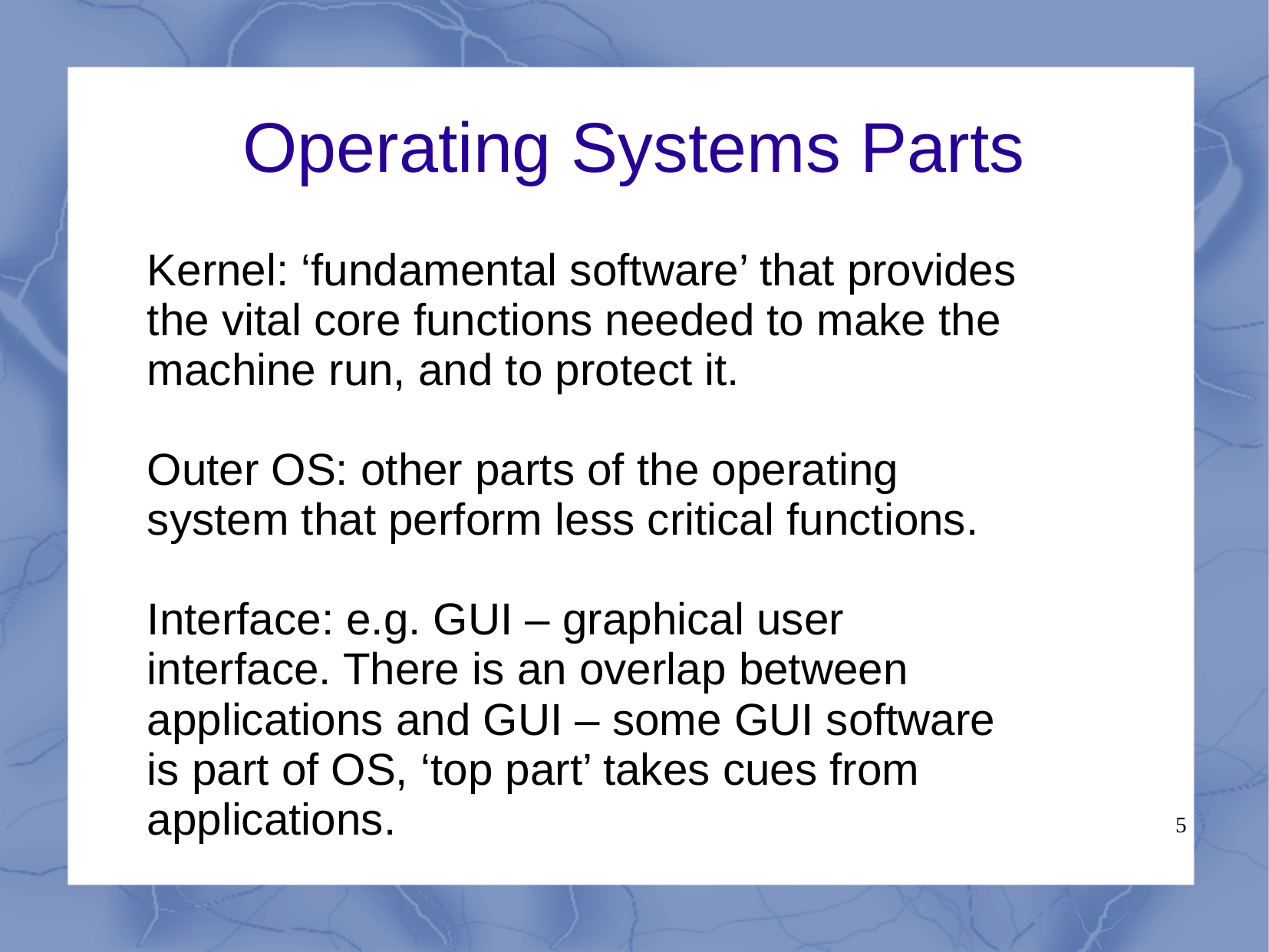

# Operating Systems Parts
Kernel: ‘fundamental software’ that provides the vital core functions needed to make the machine run, and to protect it.

Outer OS: other parts of the operating system that perform less critical functions.

Interface: e.g. GUI – graphical user interface. There is an overlap between applications and GUI – some GUI software is part of OS, ‘top part’ takes cues from applications.
5